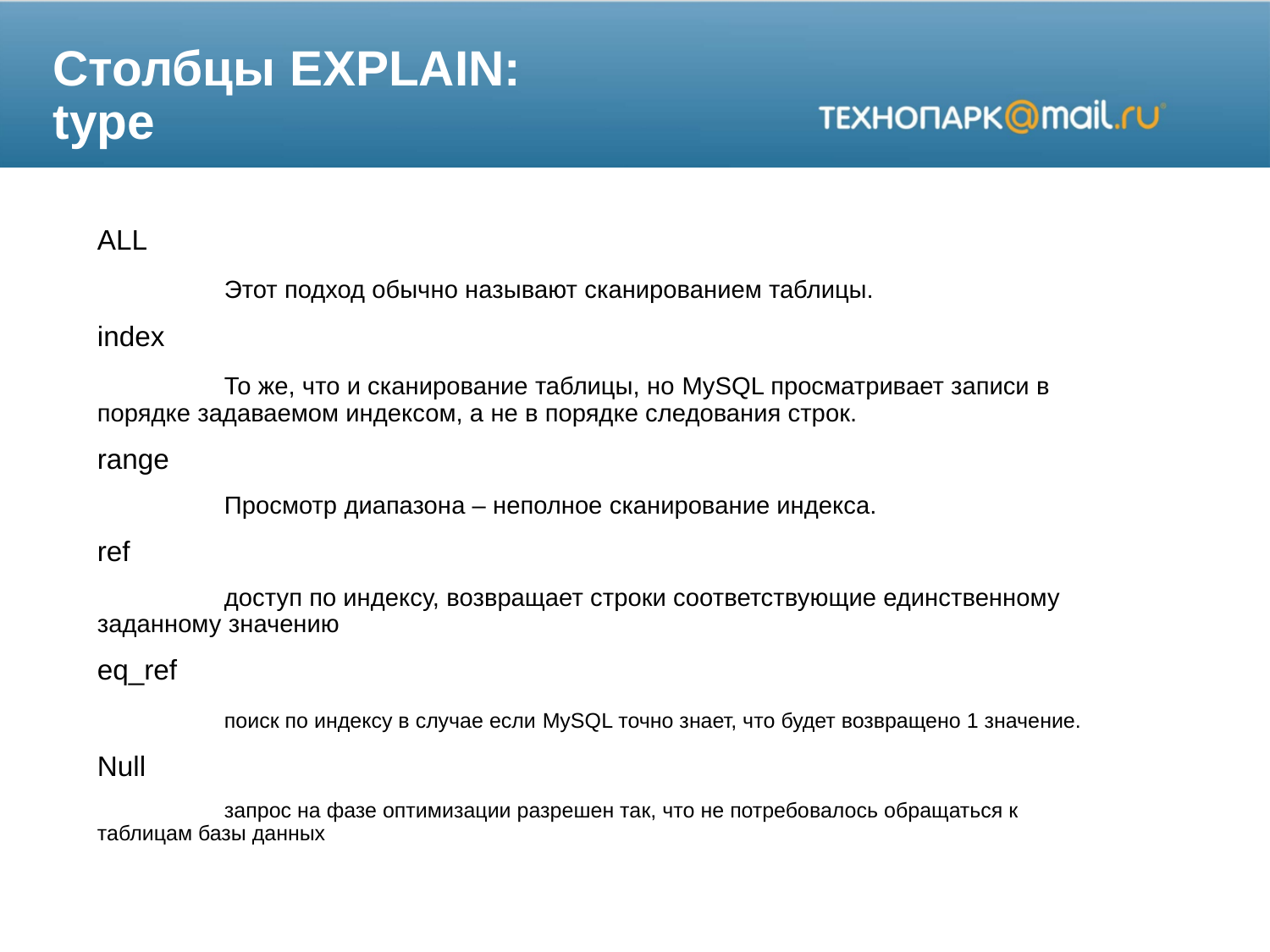

# Столбцы EXPLAIN: type
ALL
	Этот подход обычно называют сканированием таблицы.
index
	То же, что и сканирование таблицы, но MySQL просматривает записи в порядке задаваемом индексом, а не в порядке следования строк.
range
	Просмотр диапазона – неполное сканирование индекса.
ref
	доступ по индексу, возвращает строки соответствующие единственному заданному значению
eq_ref
	поиск по индексу в случае если MySQL точно знает, что будет возвращено 1 значение.
Null
	запрос на фазе оптимизации разрешен так, что не потребовалось обращаться к таблицам базы данных